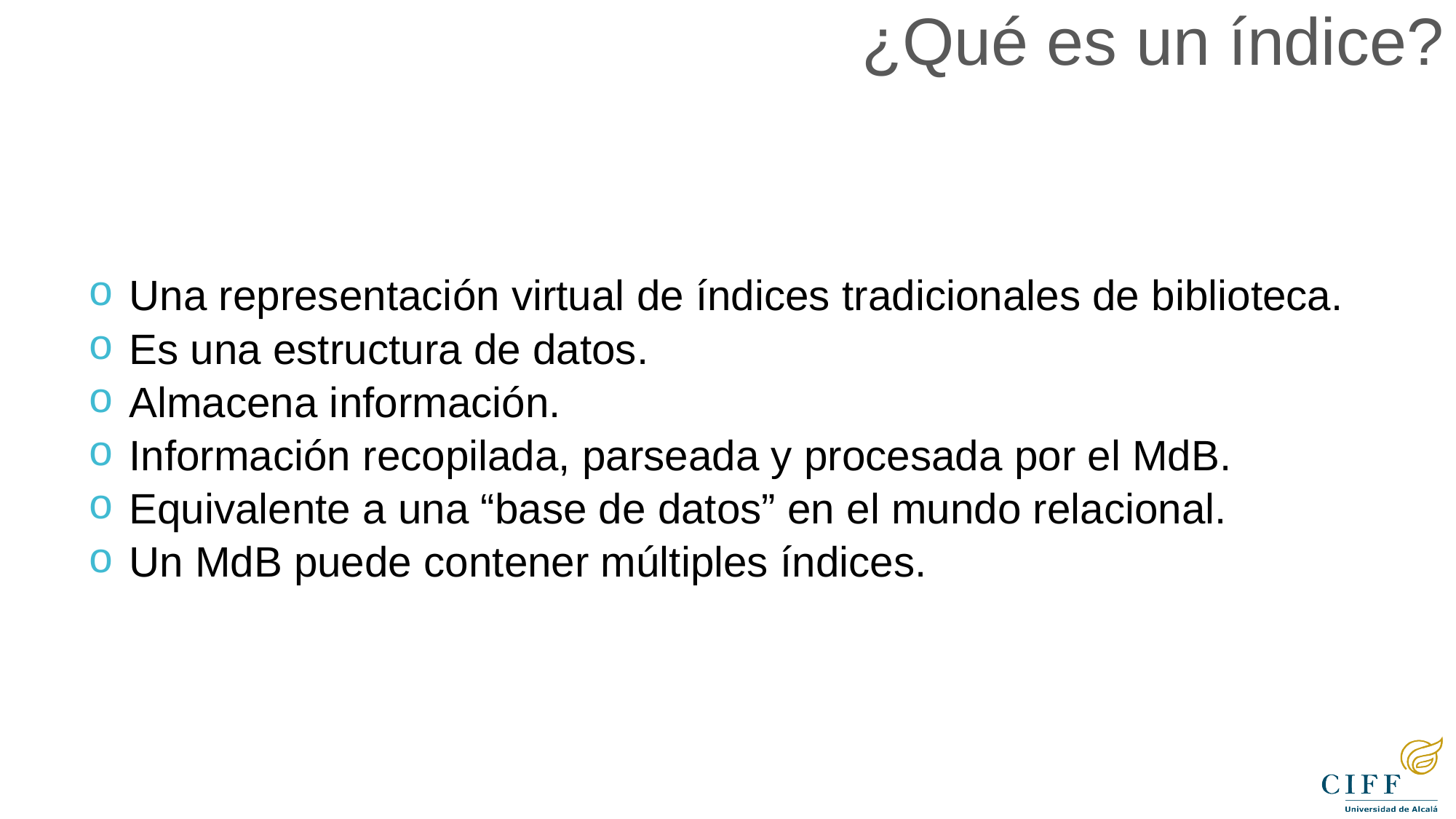

¿Qué es un índice?
Una representación virtual de índices tradicionales de biblioteca.
Es una estructura de datos.
Almacena información.
Información recopilada, parseada y procesada por el MdB.
Equivalente a una “base de datos” en el mundo relacional.
Un MdB puede contener múltiples índices.